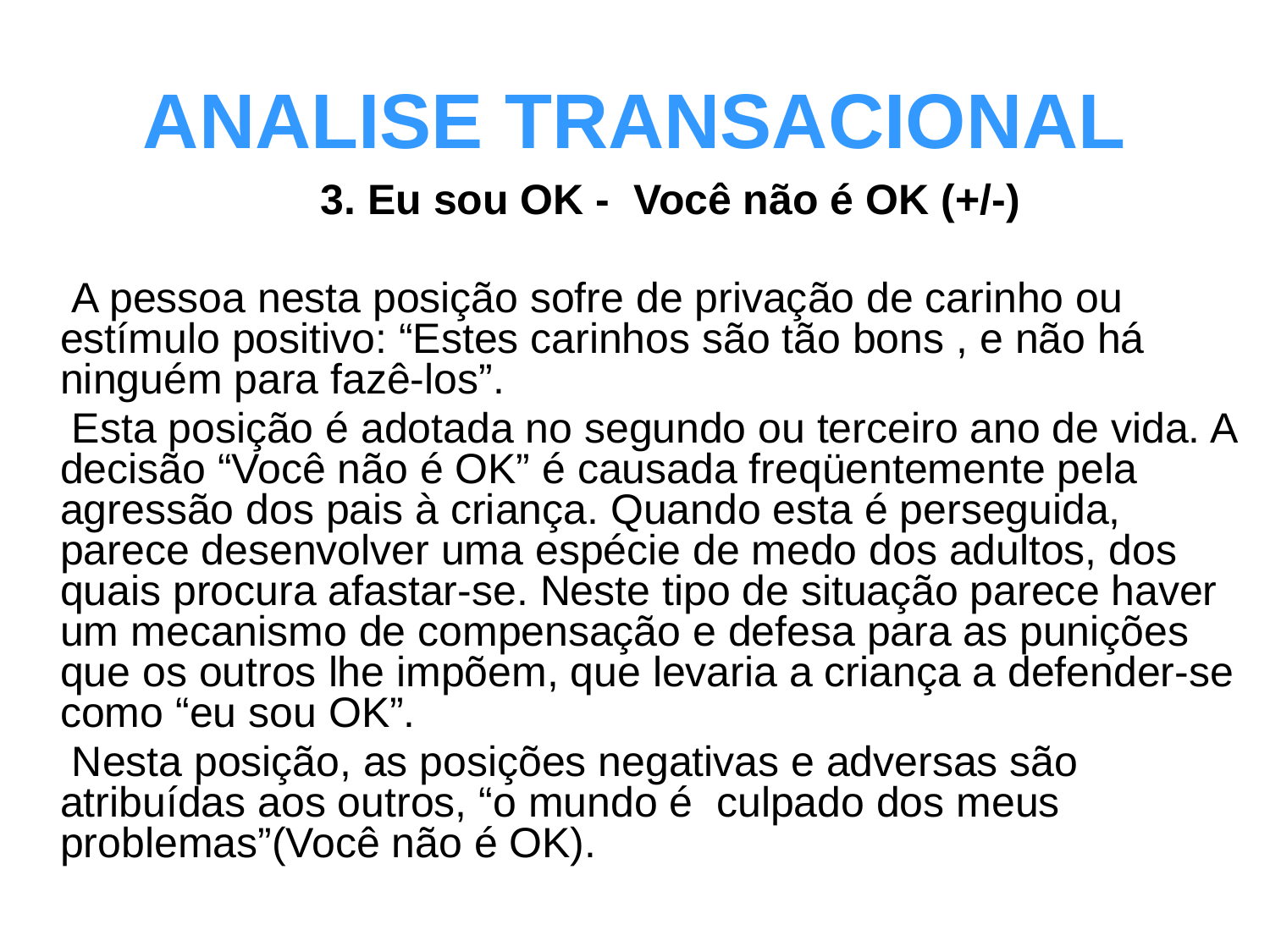

# ANALISE TRANSACIONAL
                          3. Eu sou OK -  Você não é OK (+/-)

     A pessoa nesta posição sofre de privação de carinho ou estímulo positivo: “Estes carinhos são tão bons , e não há ninguém para fazê-los”.
     Esta posição é adotada no segundo ou terceiro ano de vida. A decisão “Você não é OK” é causada freqüentemente pela agressão dos pais à criança. Quando esta é perseguida, parece desenvolver uma espécie de medo dos adultos, dos quais procura afastar-se. Neste tipo de situação parece haver um mecanismo de compensação e defesa para as punições que os outros lhe impõem, que levaria a criança a defender-se como “eu sou OK”.
     Nesta posição, as posições negativas e adversas são atribuídas aos outros, “o mundo é  culpado dos meus problemas”(Você não é OK).